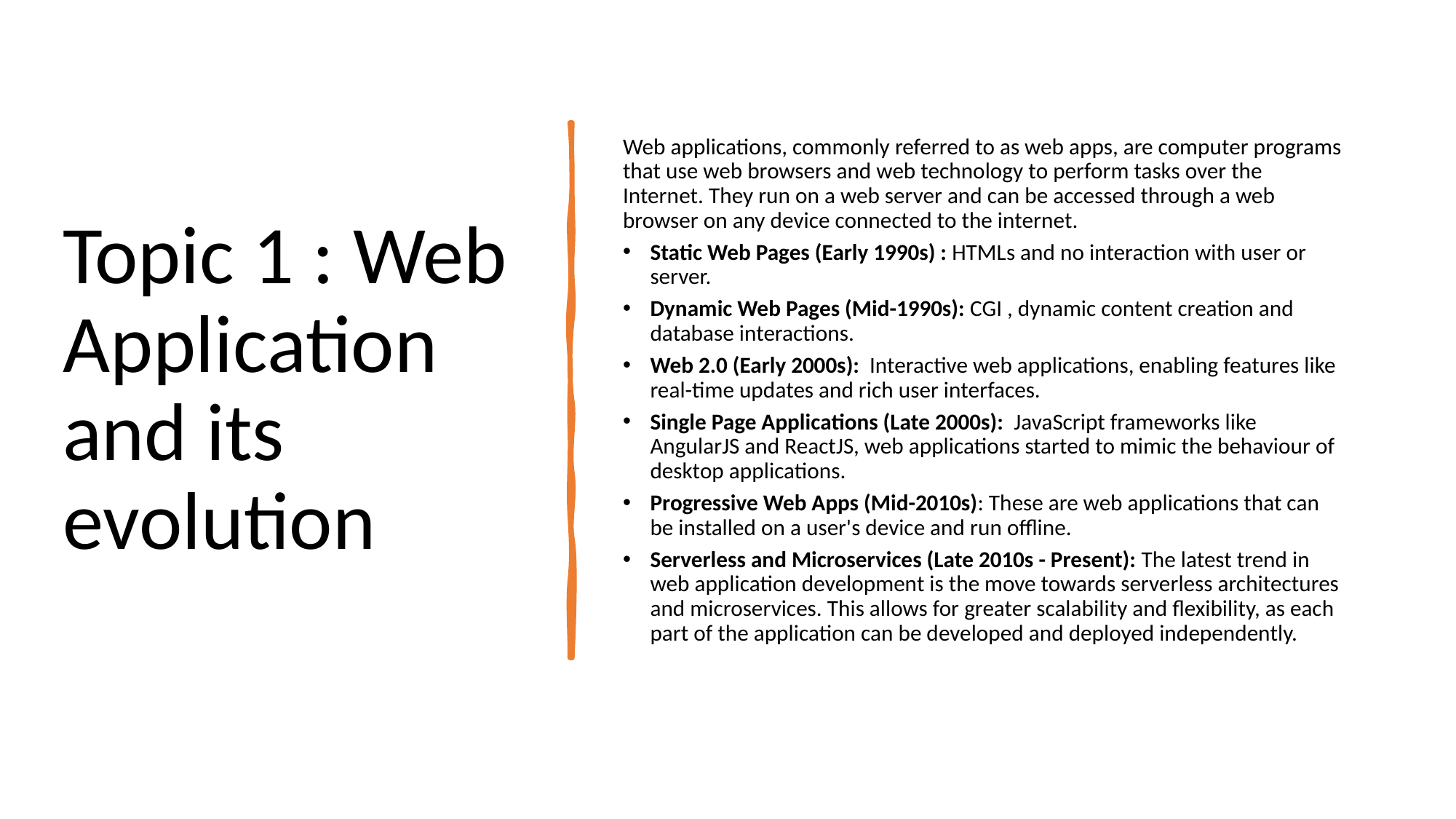

# Topic 1 : Web Application and its evolution
Web applications, commonly referred to as web apps, are computer programs that use web browsers and web technology to perform tasks over the Internet. They run on a web server and can be accessed through a web browser on any device connected to the internet.
Static Web Pages (Early 1990s) : HTMLs and no interaction with user or server.
Dynamic Web Pages (Mid-1990s): CGI , dynamic content creation and database interactions.
Web 2.0 (Early 2000s):  Interactive web applications, enabling features like real-time updates and rich user interfaces.
Single Page Applications (Late 2000s):  JavaScript frameworks like AngularJS and ReactJS, web applications started to mimic the behaviour of desktop applications.
Progressive Web Apps (Mid-2010s): These are web applications that can be installed on a user's device and run offline.
Serverless and Microservices (Late 2010s - Present): The latest trend in web application development is the move towards serverless architectures and microservices. This allows for greater scalability and flexibility, as each part of the application can be developed and deployed independently.